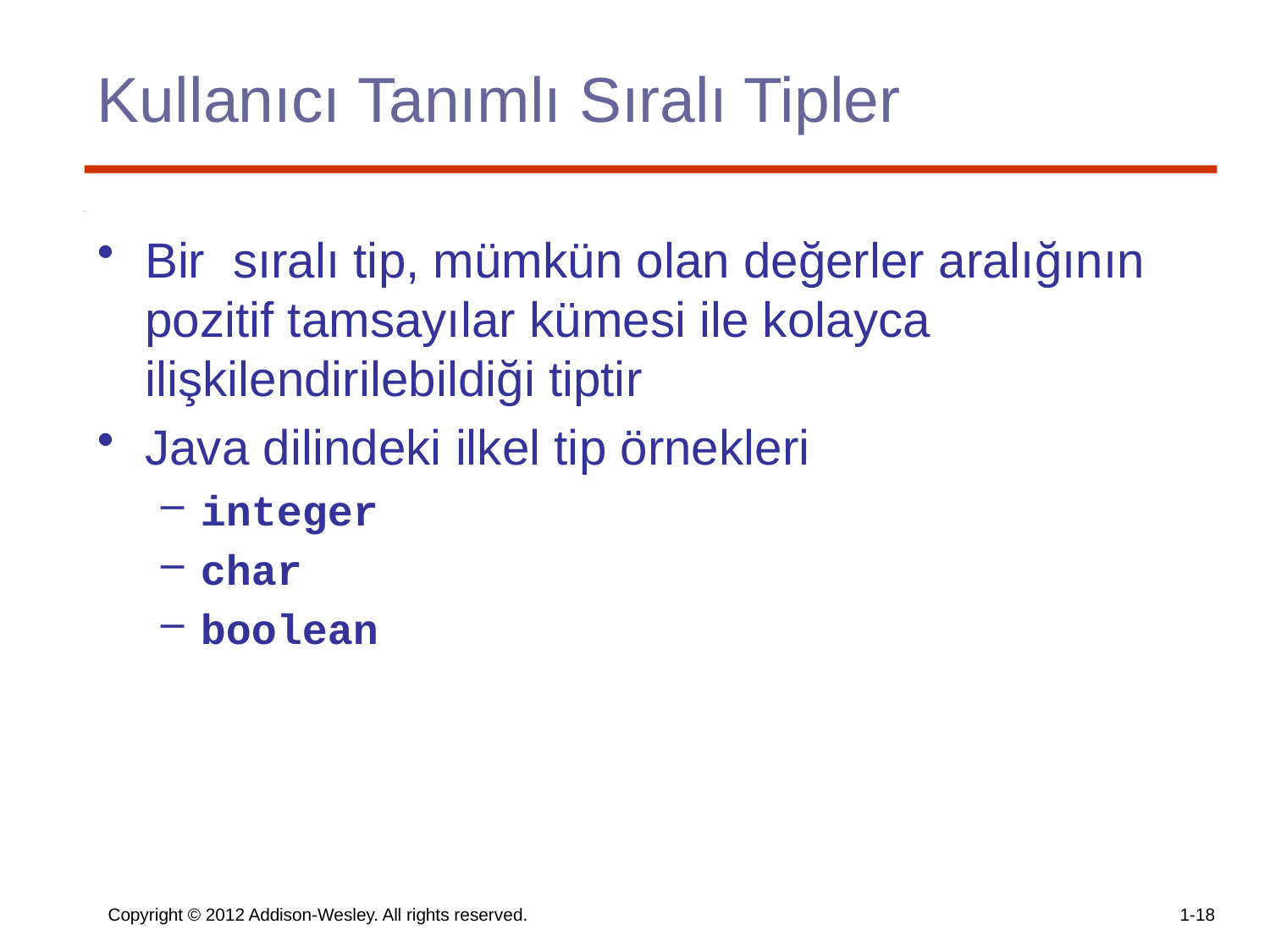

# Kullanıcı Tanımlı Sıralı Tipler
Bir  sıralı tip, mümkün olan değerler aralığının pozitif tamsayılar kümesi ile kolayca ilişkilendirilebildiği tiptir
Java dilindeki ilkel tip örnekleri
integer
char
boolean
Copyright © 2012 Addison-Wesley. All rights reserved.
1-18